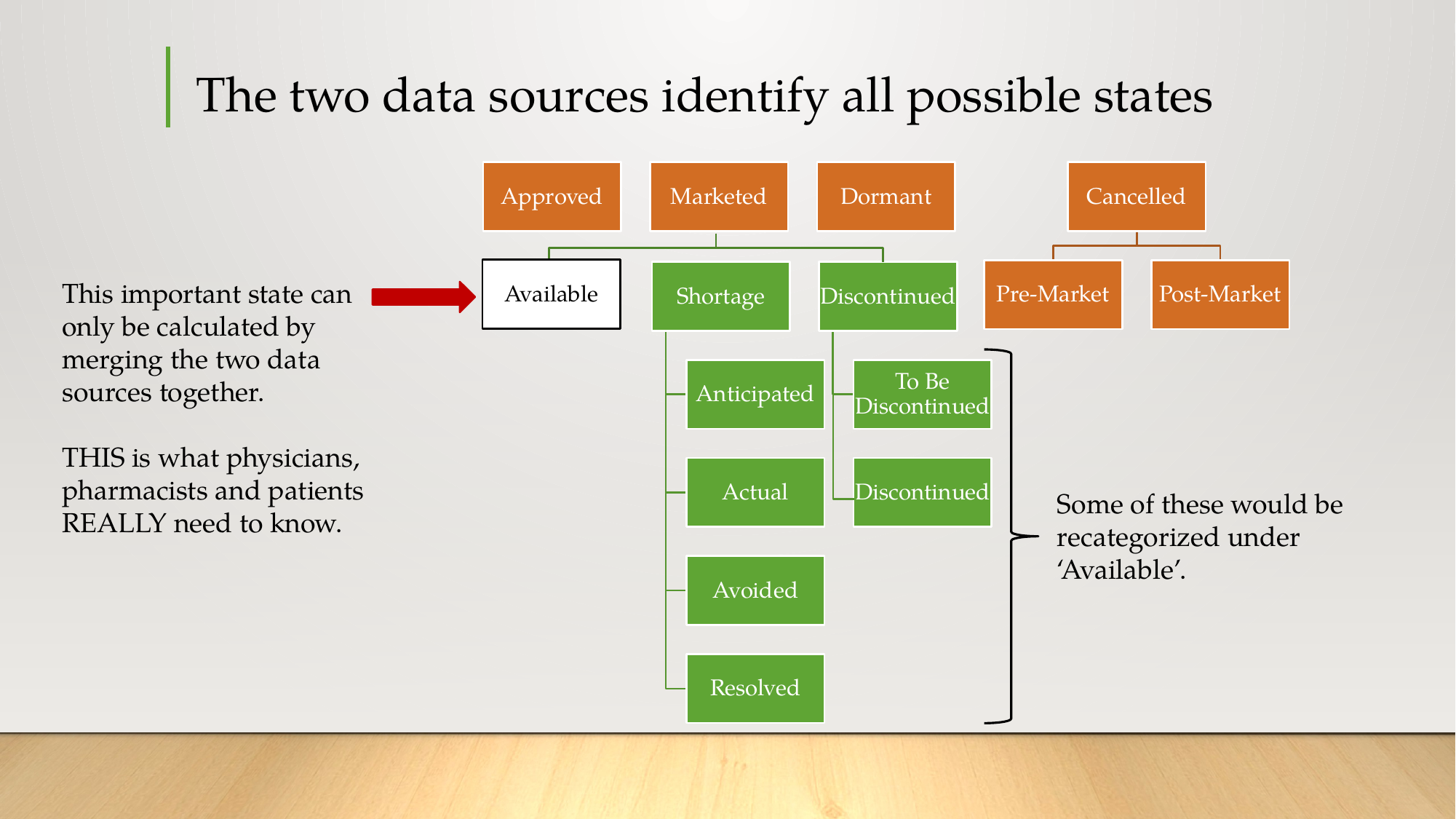

# The two data sources identify all possible states

Approved

Marketed

Dormant

Cancelled

Available

Pre-Market

Post-Market

Shortage

Discontinued
This important state can only be calculated by merging the two data sources together.

THIS is what physicians, pharmacists and patients REALLY need to know.

Anticipated

To Be Discontinued

Actual

Discontinued
Some of these would be recategorized under ‘Available’.

Avoided

Resolved